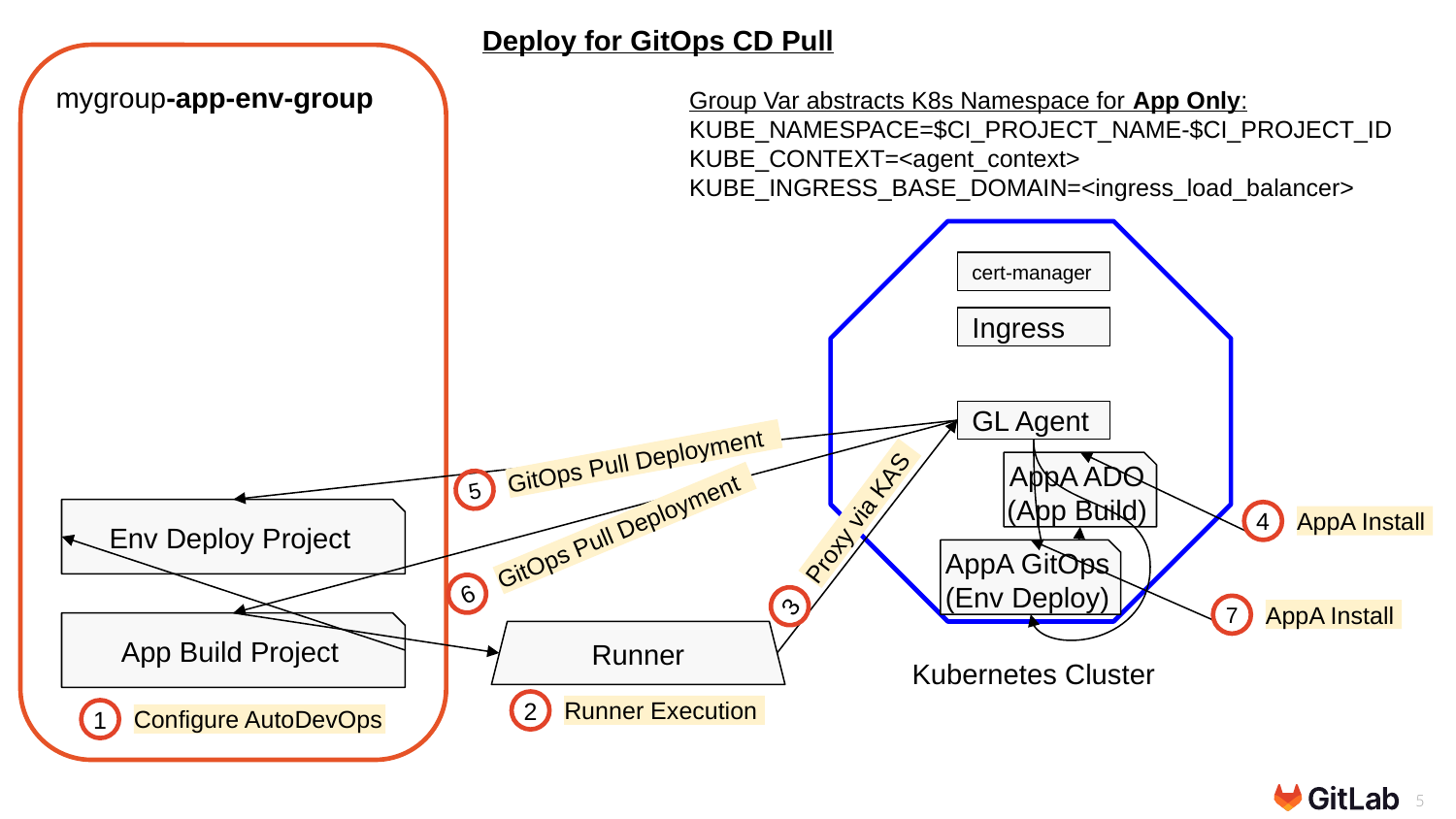

Deploy for GitOps CD Pull
mygroup-app-env-group
Group Var abstracts K8s Namespace for App Only:
KUBE_NAMESPACE=$CI_PROJECT_NAME-$CI_PROJECT_ID
KUBE_CONTEXT=<agent_context>
KUBE_INGRESS_BASE_DOMAIN=<ingress_load_balancer>

cert-manager
Ingress
5
GitOps Pull Deployment
GL Agent
6
GitOps Pull Deployment
3
Proxy via KAS
AppA ADO
(App Build)
4
AppA Install
Env Deploy Project
AppA GitOps
(Env Deploy)
7
AppA Install
App Build Project
Runner
2
Runner Execution
Kubernetes Cluster
1
Configure AutoDevOps